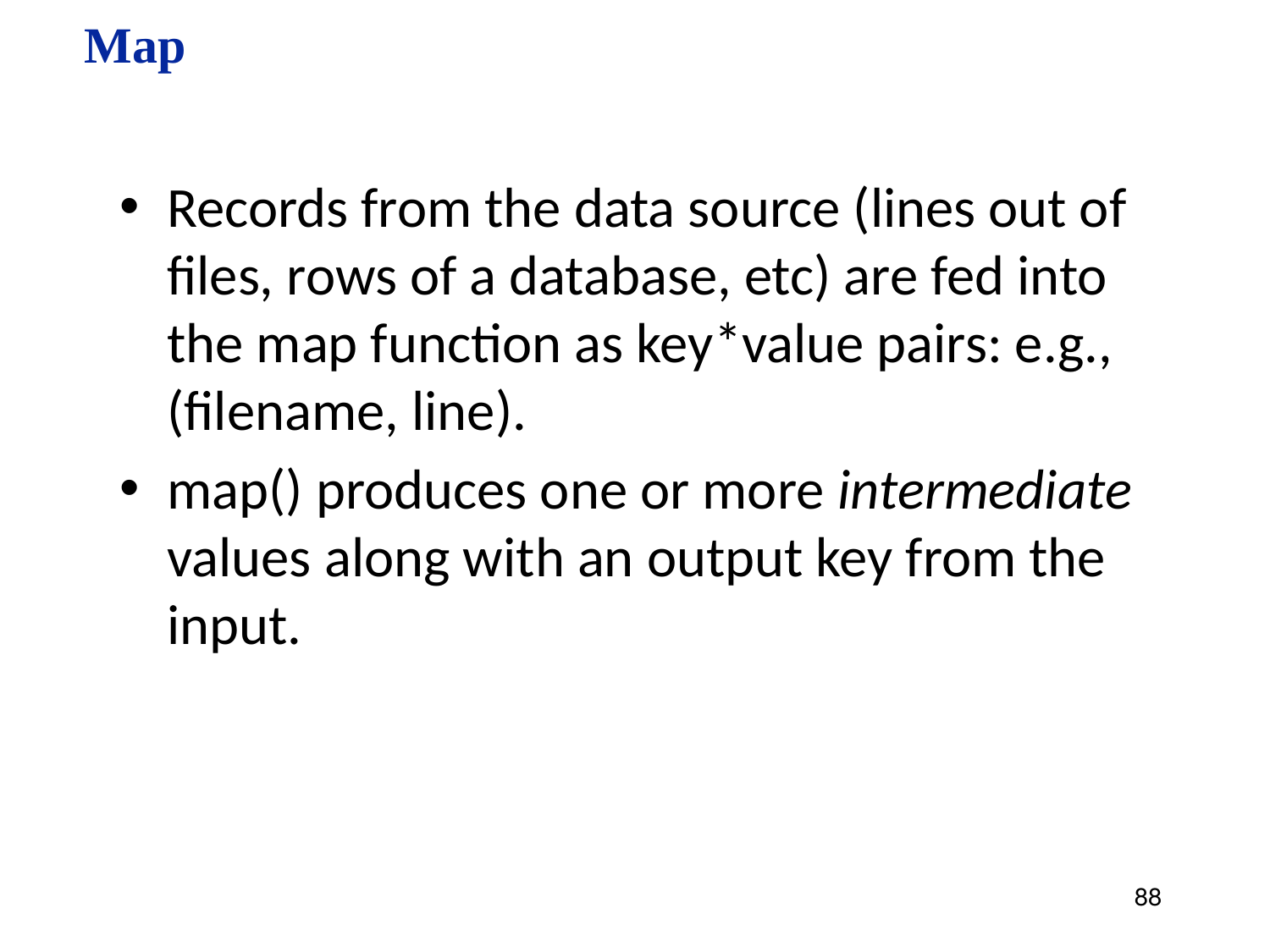

Map
Records from the data source (lines out of files, rows of a database, etc) are fed into the map function as key*value pairs: e.g., (filename, line).
map() produces one or more intermediate values along with an output key from the input.
88